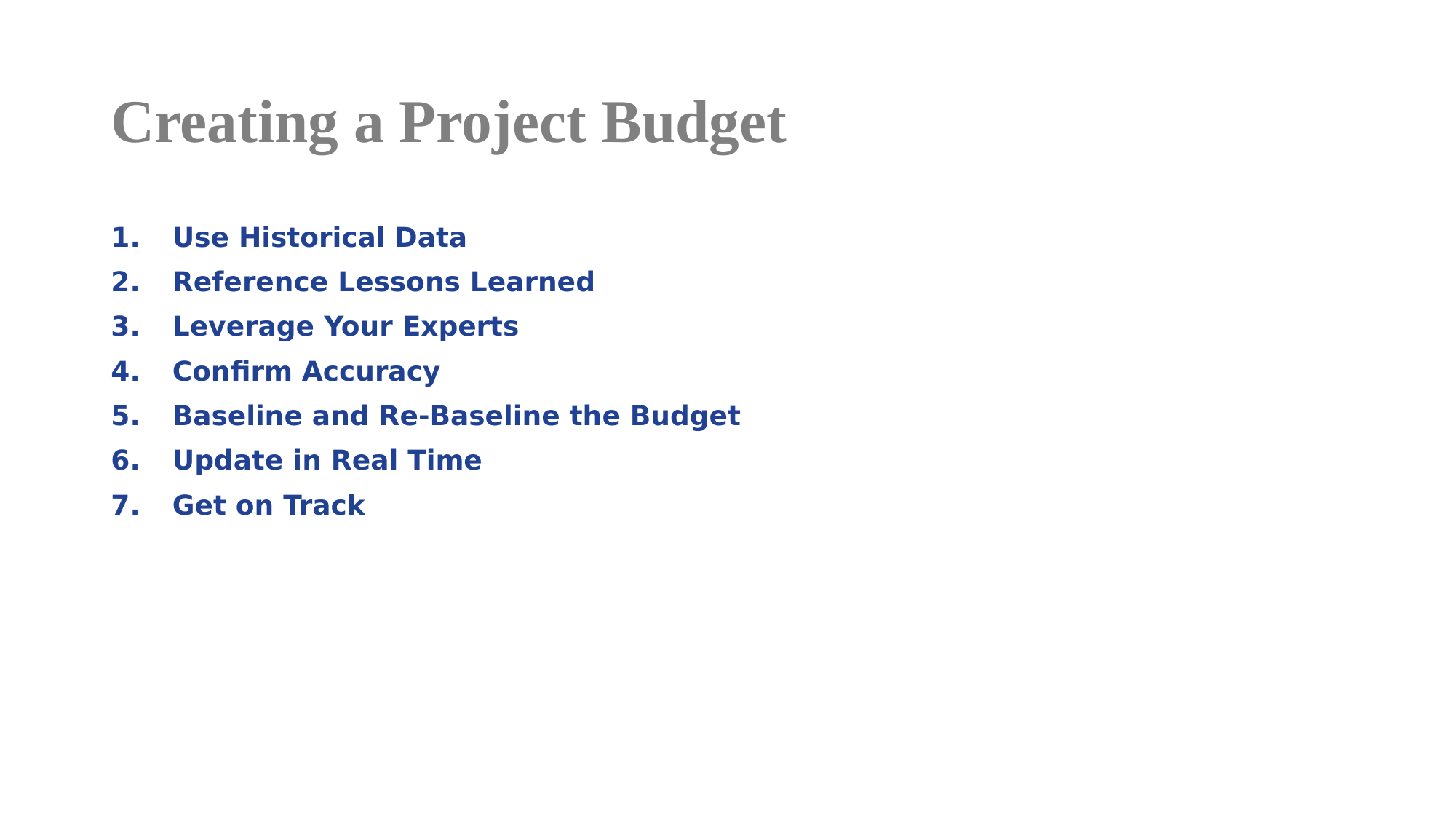

# Creating a Project Budget
Use Historical Data
Reference Lessons Learned
Leverage Your Experts
Confirm Accuracy
Baseline and Re-Baseline the Budget
Update in Real Time
Get on Track